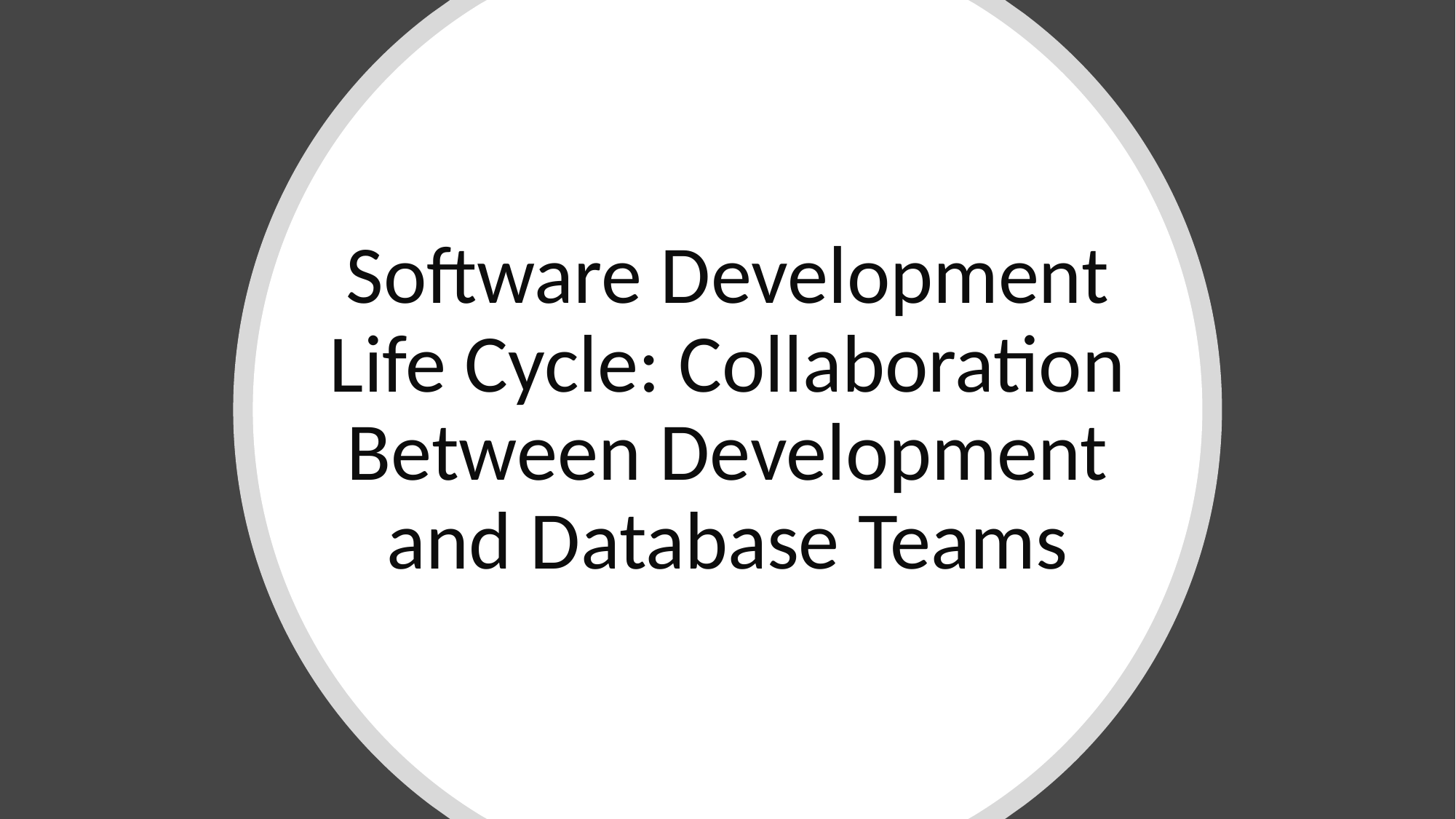

# Software Development Life Cycle: Collaboration Between Development and Database Teams